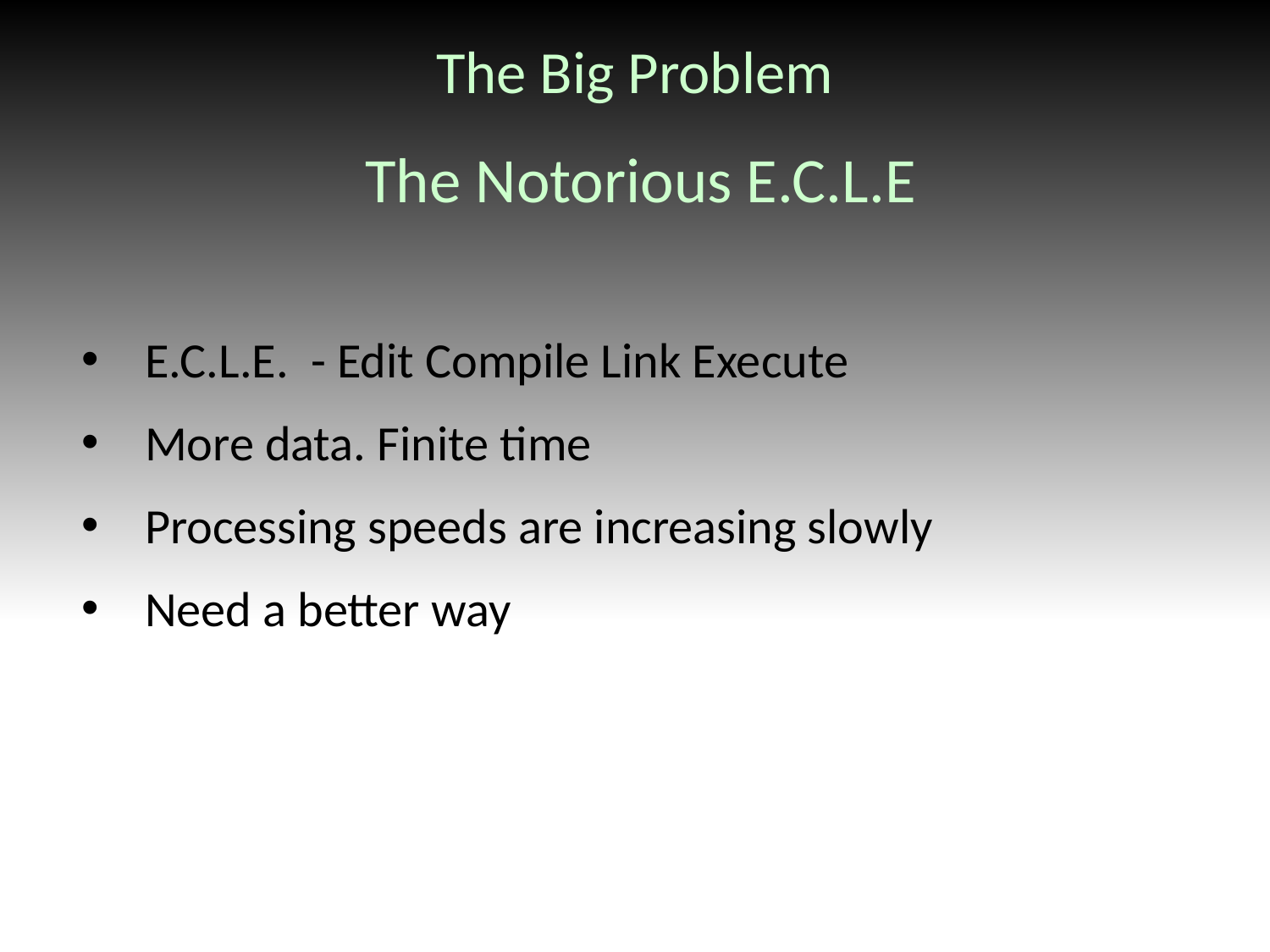

# The Big Problem
The Notorious E.C.L.E
E.C.L.E.  - Edit Compile Link Execute
More data. Finite time
Processing speeds are increasing slowly
Need a better way